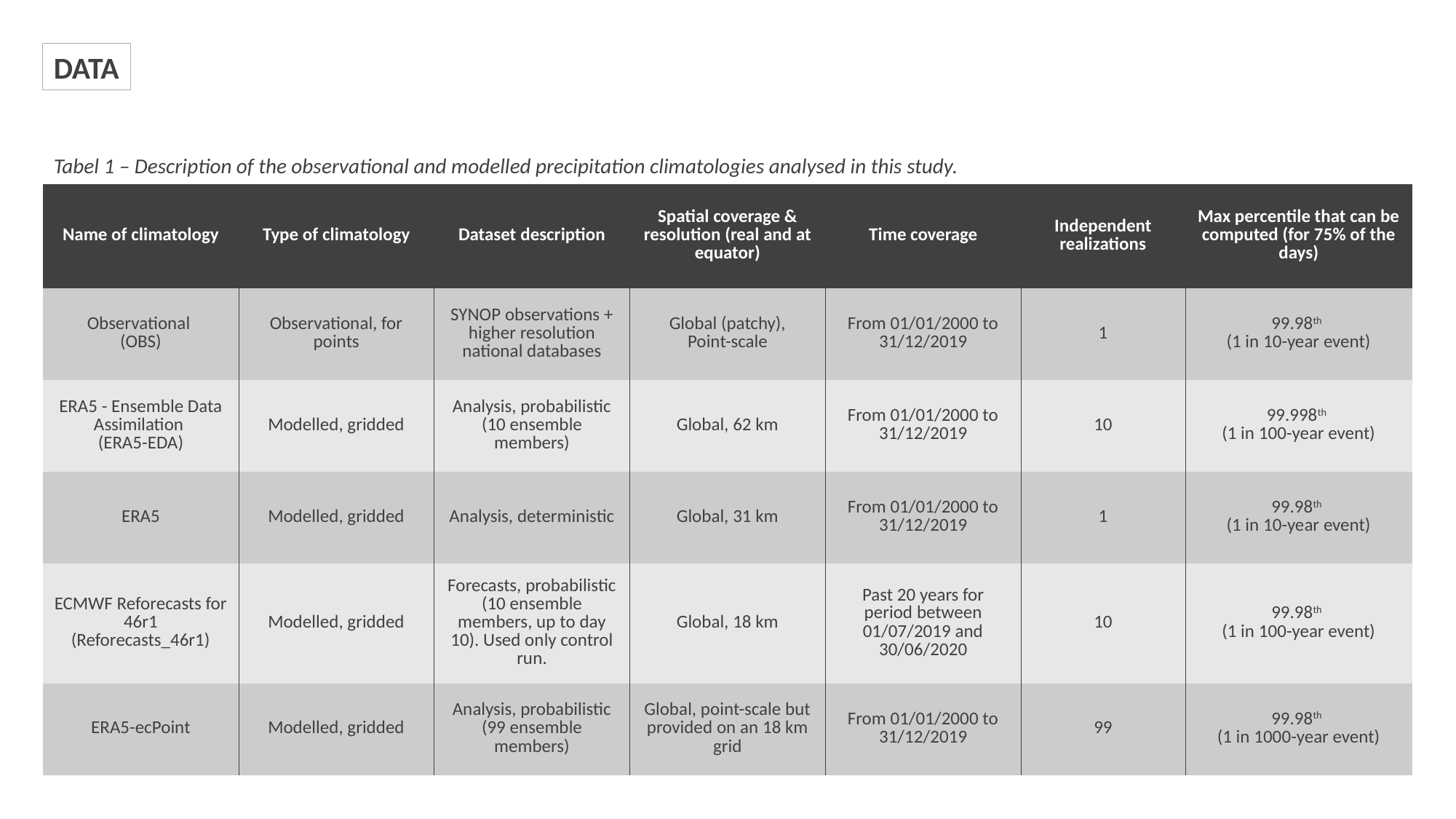

DATA
Tabel 1 – Description of the observational and modelled precipitation climatologies analysed in this study.
| Name of climatology | Type of climatology | Dataset description | Spatial coverage & resolution (real and at equator) | Time coverage | Independent realizations | Max percentile that can be computed (for 75% of the days) |
| --- | --- | --- | --- | --- | --- | --- |
| Observational (OBS) | Observational, for points | SYNOP observations + higher resolution national databases | Global (patchy), Point-scale | From 01/01/2000 to 31/12/2019 | 1 | 99.98th (1 in 10-year event) |
| ERA5 - Ensemble Data Assimilation (ERA5-EDA) | Modelled, gridded | Analysis, probabilistic (10 ensemble members) | Global, 62 km | From 01/01/2000 to 31/12/2019 | 10 | 99.998th (1 in 100-year event) |
| ERA5 | Modelled, gridded | Analysis, deterministic | Global, 31 km | From 01/01/2000 to 31/12/2019 | 1 | 99.98th (1 in 10-year event) |
| ECMWF Reforecasts for 46r1 (Reforecasts\_46r1) | Modelled, gridded | Forecasts, probabilistic (10 ensemble members, up to day 10). Used only control run. | Global, 18 km | Past 20 years for period between 01/07/2019 and 30/06/2020 | 10 | 99.98th (1 in 100-year event) |
| ERA5-ecPoint | Modelled, gridded | Analysis, probabilistic (99 ensemble members) | Global, point-scale but provided on an 18 km grid | From 01/01/2000 to 31/12/2019 | 99 | 99.98th (1 in 1000-year event) |